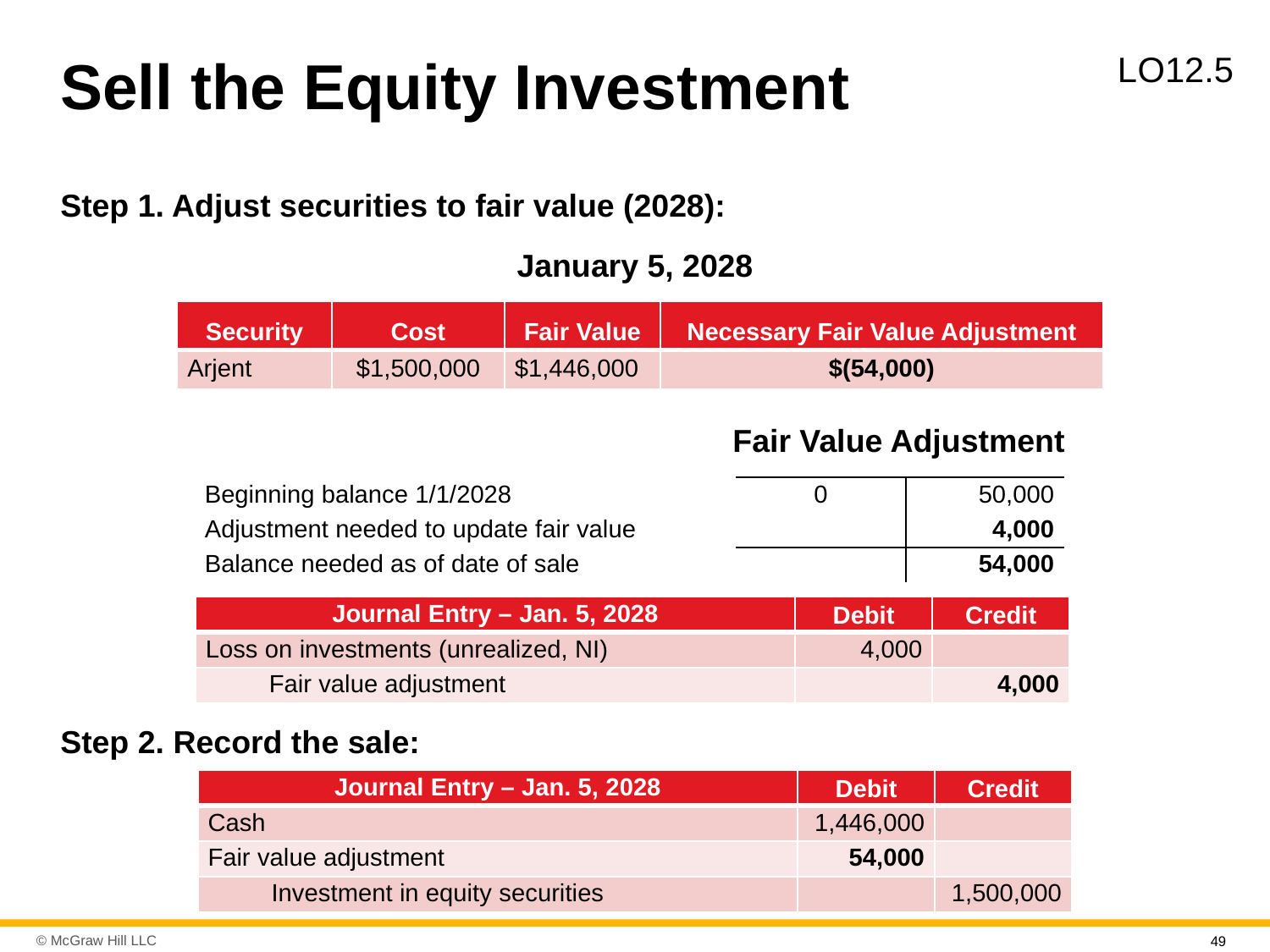

# Sell the Equity Investment
L O12.5
Step 1. Adjust securities to fair value (2028):
January 5, 2028
| Security | Cost | Fair Value | Necessary Fair Value Adjustment |
| --- | --- | --- | --- |
| Arjent | $1,500,000 | $1,446,000 | $(54,000) |
Fair Value Adjustment
| Beginning balance 1/1/2028 | 0 | 50,000 |
| --- | --- | --- |
| Adjustment needed to update fair value |  | 4,000 |
| Balance needed as of date of sale |  | 54,000 |
| Journal Entry – Jan. 5, 2028 | Debit | Credit |
| --- | --- | --- |
| Loss on investments (unrealized, NI) | 4,000 |  |
| Fair value adjustment |  | 4,000 |
Step 2. Record the sale:
| Journal Entry – Jan. 5, 2028 | Debit | Credit |
| --- | --- | --- |
| Cash | 1,446,000 |  |
| Fair value adjustment | 54,000 |  |
| Investment in equity securities |  | 1,500,000 |
49